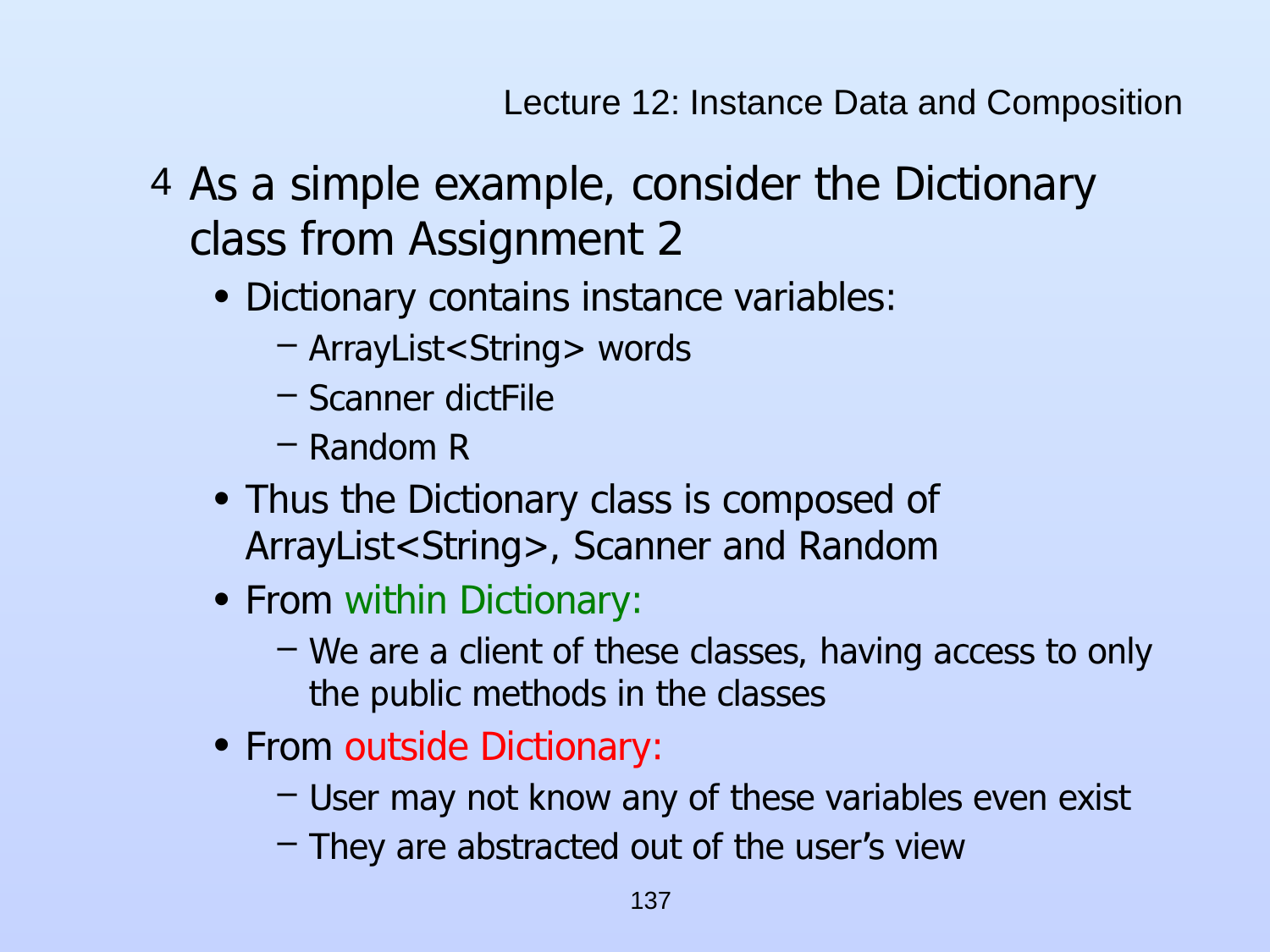

# Lecture 12: Instance Data and Composition
As a simple example, consider the Dictionary class from Assignment 2
Dictionary contains instance variables:
ArrayList<String> words
Scanner dictFile
Random R
Thus the Dictionary class is composed of ArrayList<String>, Scanner and Random
From within Dictionary:
We are a client of these classes, having access to only the public methods in the classes
From outside Dictionary:
User may not know any of these variables even exist
They are abstracted out of the user’s view
137